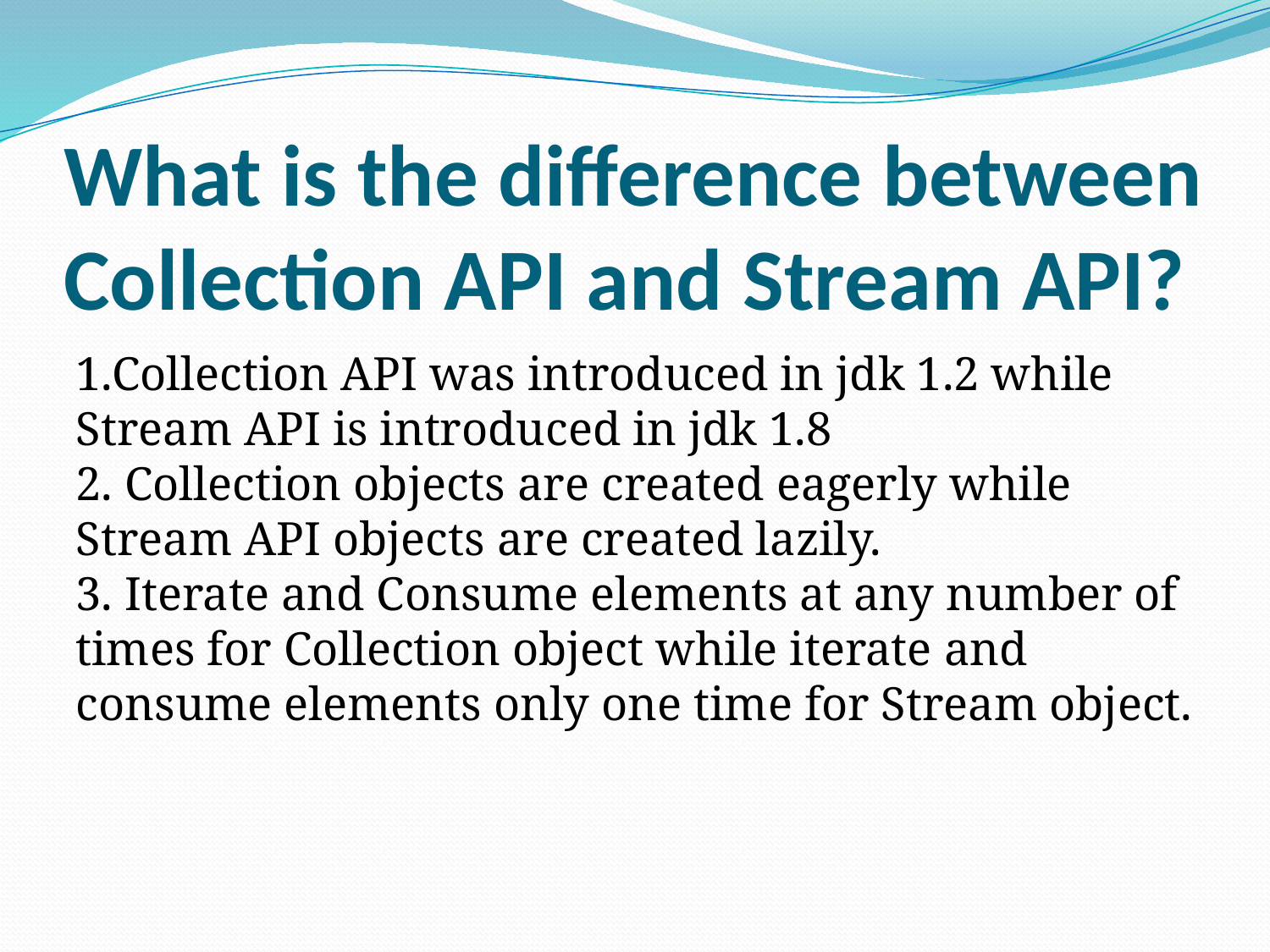

# What is the difference between Collection API and Stream API?
1.Collection API was introduced in jdk 1.2 while Stream API is introduced in jdk 1.8
2. Collection objects are created eagerly while Stream API objects are created lazily.
3. Iterate and Consume elements at any number of times for Collection object while iterate and consume elements only one time for Stream object.